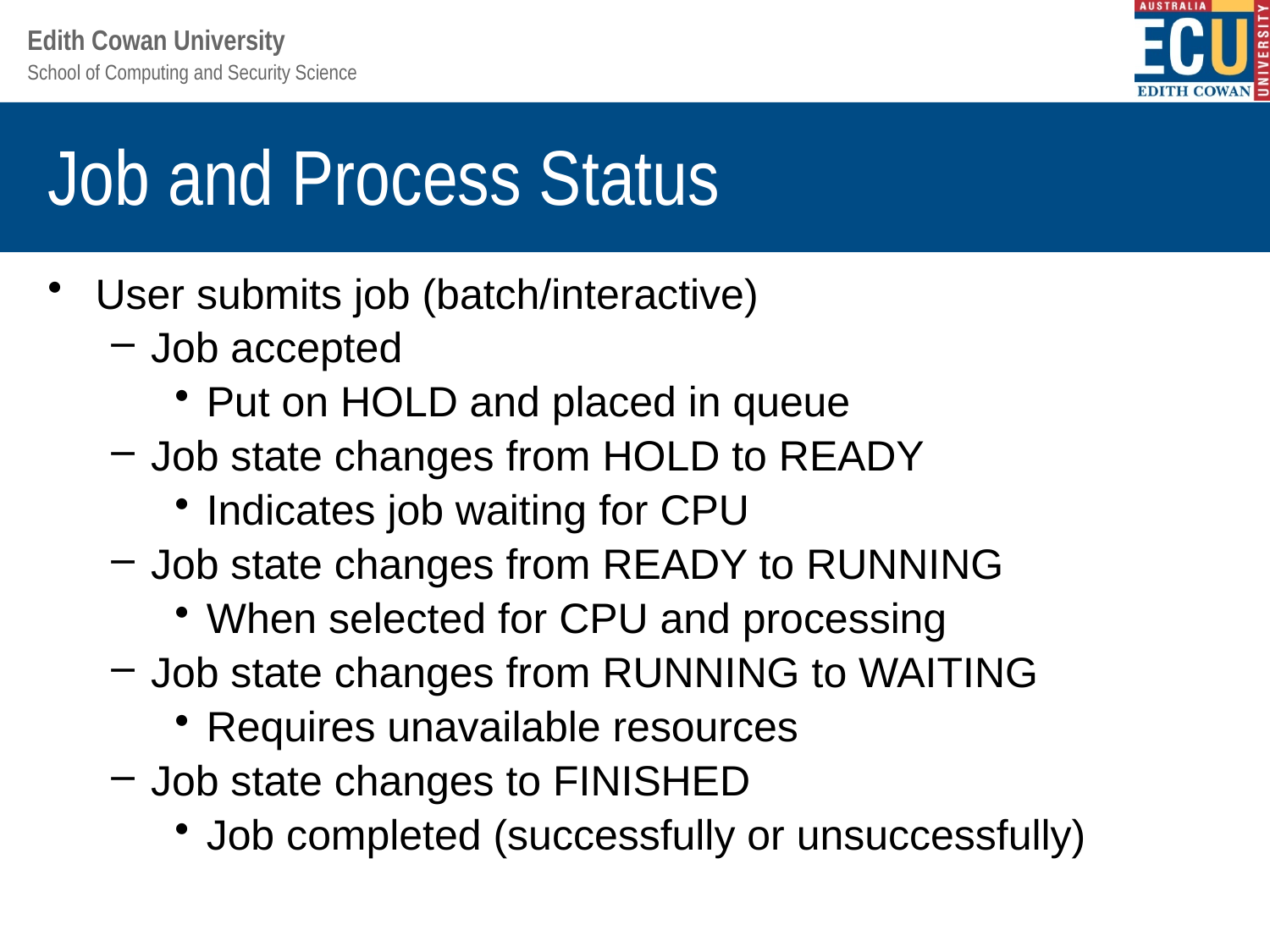

# Job and Process Status
User submits job (batch/interactive)
Job accepted
Put on HOLD and placed in queue
Job state changes from HOLD to READY
Indicates job waiting for CPU
Job state changes from READY to RUNNING
When selected for CPU and processing
Job state changes from RUNNING to WAITING
Requires unavailable resources
Job state changes to FINISHED
Job completed (successfully or unsuccessfully)